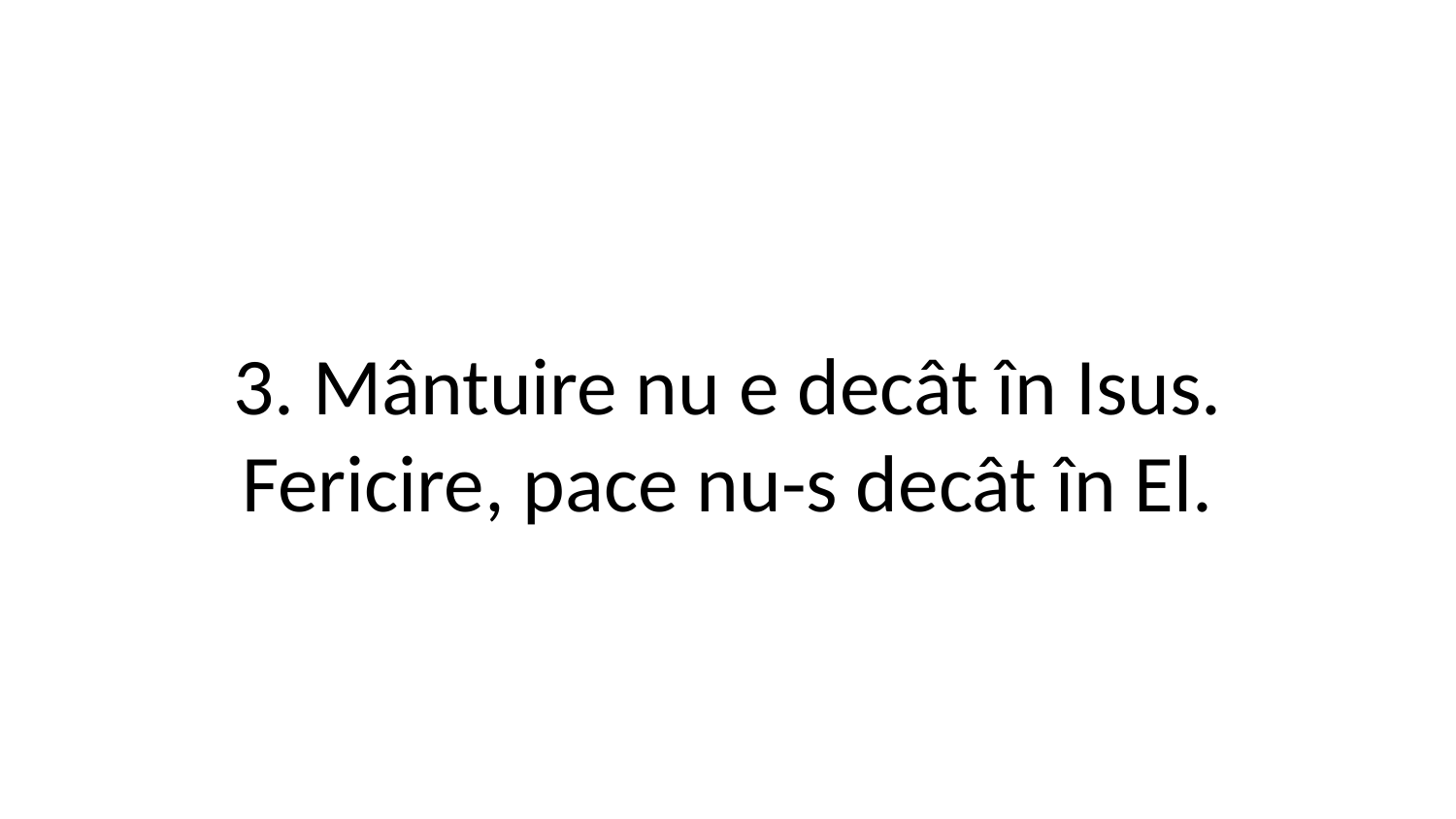

3. Mântuire nu e decât în Isus.
Fericire, pace nu-s decât în El.